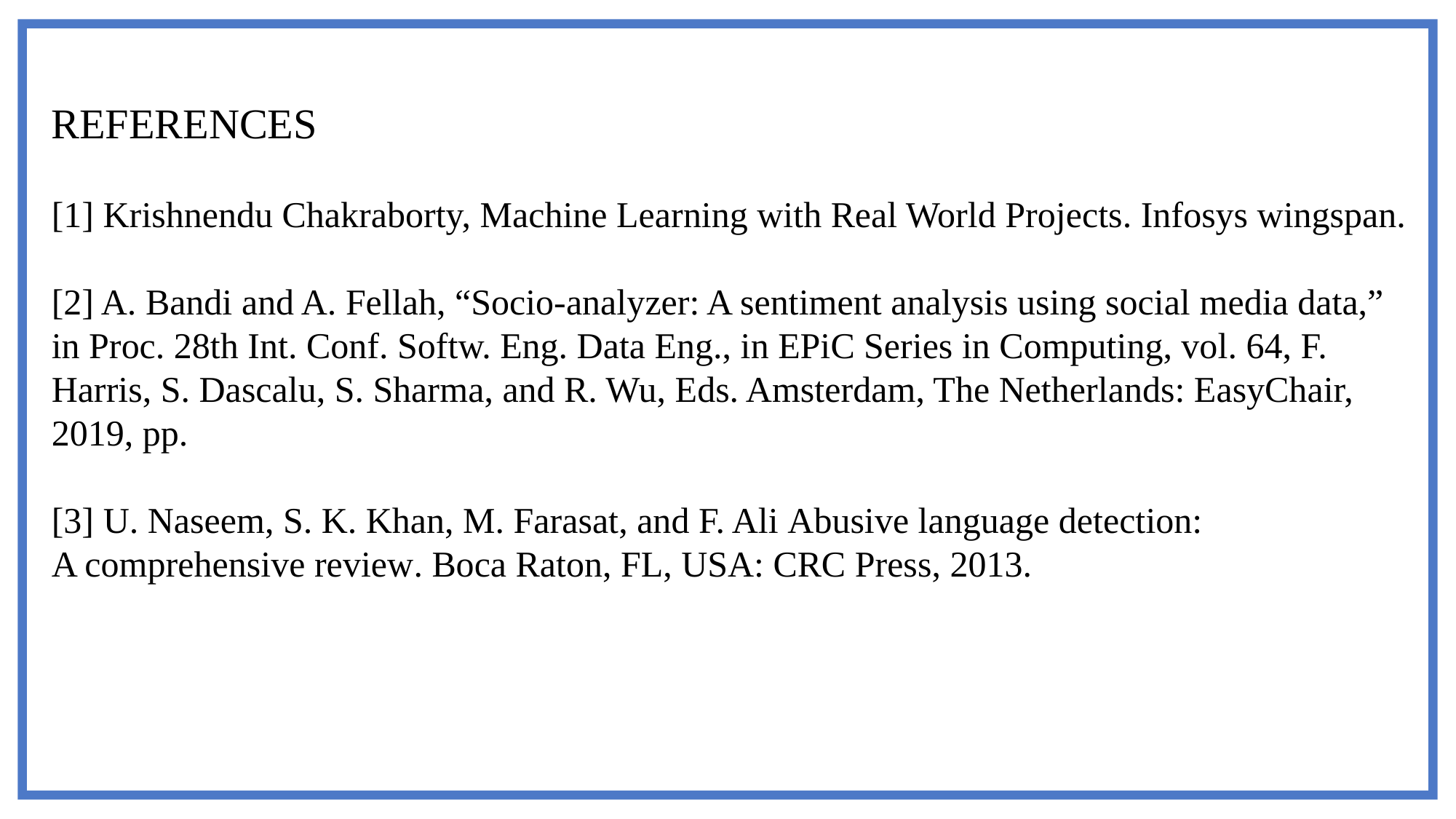

REFERENCES

[1] Krishnendu Chakraborty, Machine Learning with Real World Projects. Infosys wingspan.

[2] A. Bandi and A. Fellah, “Socio-analyzer: A sentiment analysis using social media data,”
in Proc. 28th Int. Conf. Softw. Eng. Data Eng., in EPiC Series in Computing, vol. 64, F. Harris, S. Dascalu, S. Sharma, and R. Wu, Eds. Amsterdam, The Netherlands: EasyChair, 2019, pp.

[3] U. Naseem, S. K. Khan, M. Farasat, and F. Ali Abusive language detection:
A comprehensive review. Boca Raton, FL, USA: CRC Press, 2013.